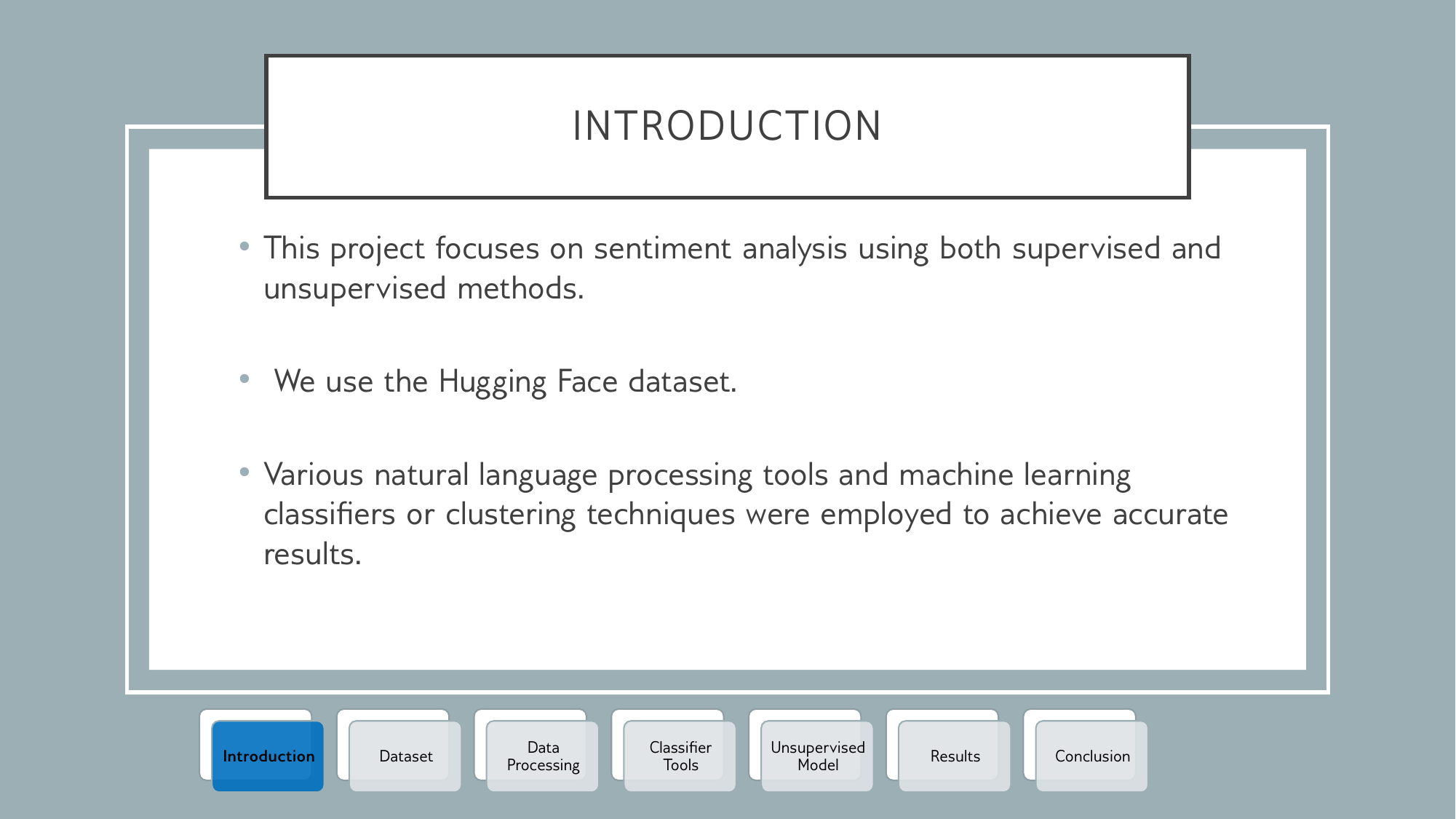

# Introduction

This project focuses on sentiment analysis using both supervised and unsupervised methods.
 We use the Hugging Face dataset.
Various natural language processing tools and machine learning classifiers or clustering techniques were employed to achieve accurate results.

Introduction
Dataset
Data Processing
Classifier Tools
Unsupervised Model
Results
Conclusion